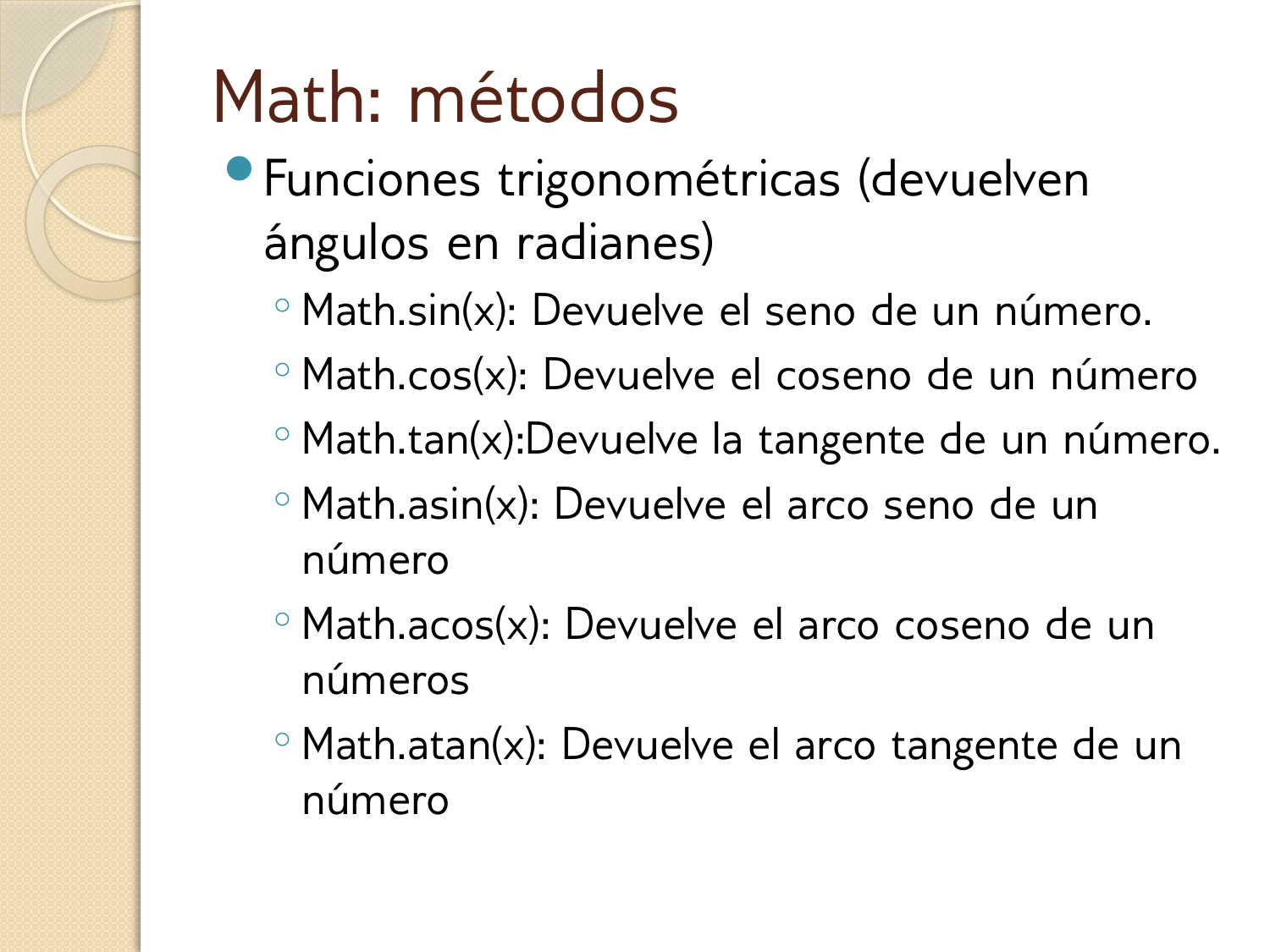

# Math: métodos
Funciones trigonométricas (devuelven ángulos en radianes)
Math.sin(x): Devuelve el seno de un número.
Math.cos(x): Devuelve el coseno de un número
Math.tan(x):Devuelve la tangente de un número.
Math.asin(x): Devuelve el arco seno de un número
Math.acos(x): Devuelve el arco coseno de un números
Math.atan(x): Devuelve el arco tangente de un número